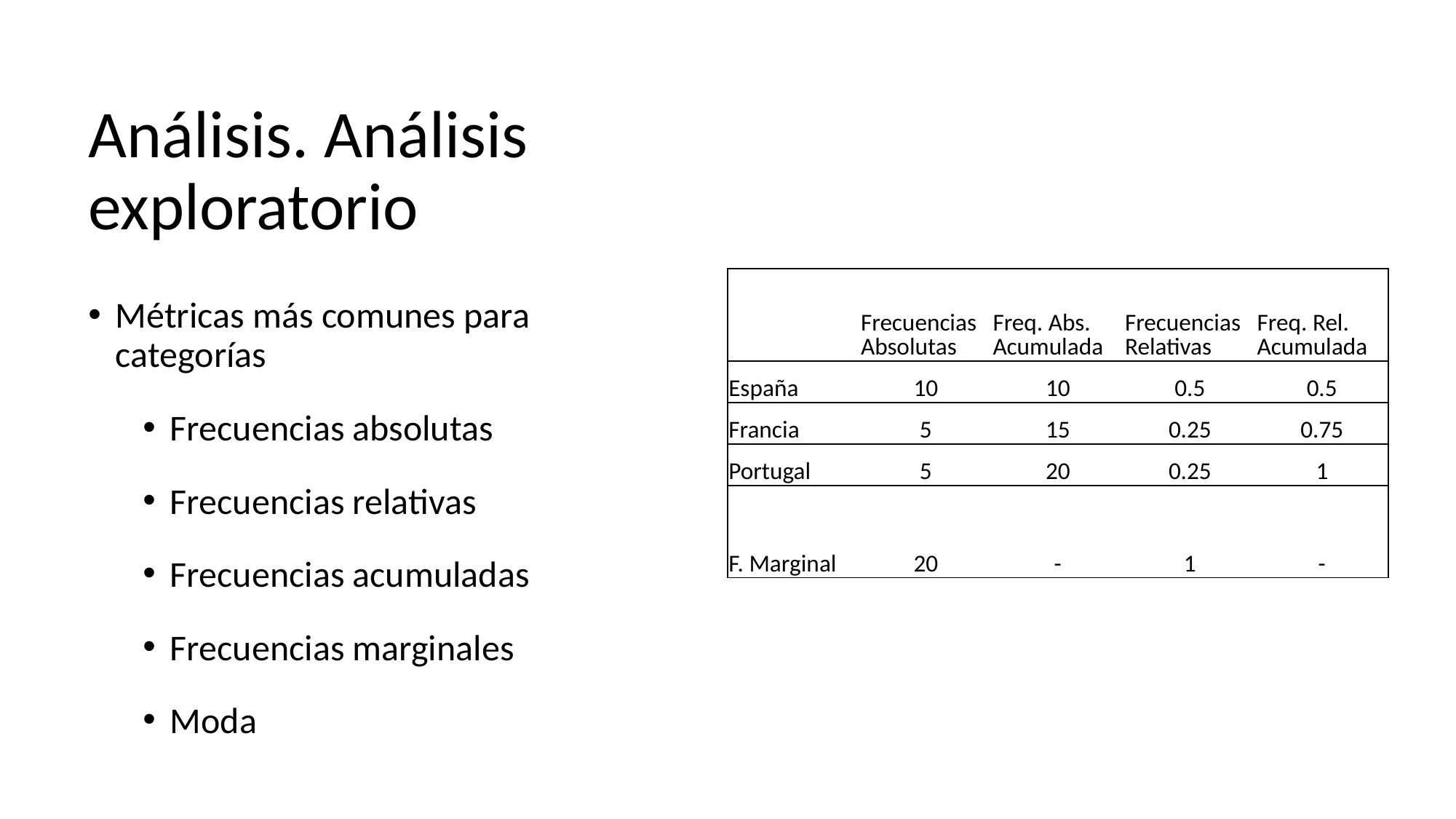

# Análisis. Análisis exploratorio
|  | Frecuencias Absolutas | Freq. Abs. Acumulada | Frecuencias Relativas | Freq. Rel. Acumulada |
| --- | --- | --- | --- | --- |
| España | 10 | 10 | 0.5 | 0.5 |
| Francia | 5 | 15 | 0.25 | 0.75 |
| Portugal | 5 | 20 | 0.25 | 1 |
| F. Marginal | 20 | - | 1 | - |
Métricas más comunes para categorías
Frecuencias absolutas
Frecuencias relativas
Frecuencias acumuladas
Frecuencias marginales
Moda